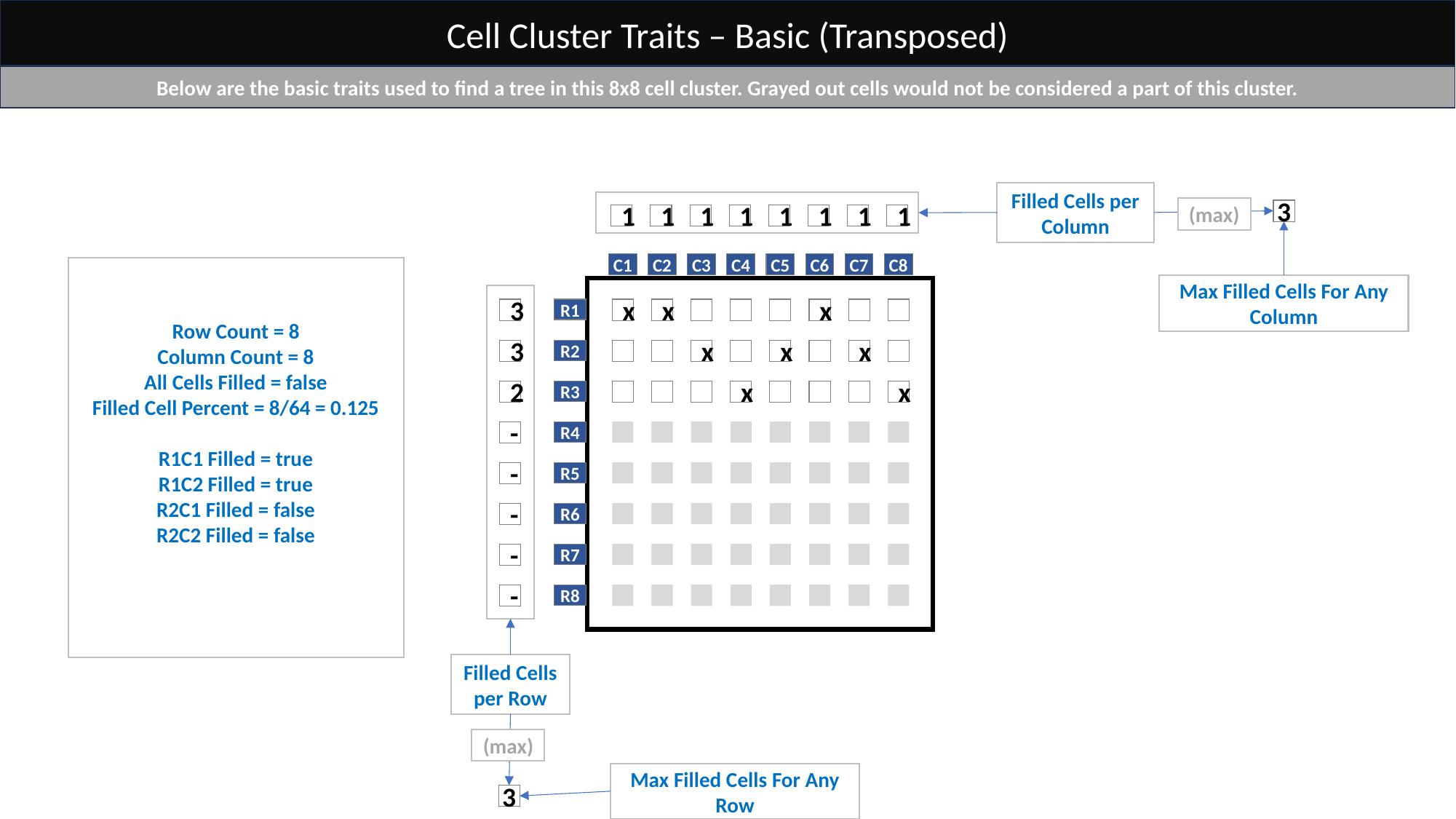

Cell Cluster Traits – Basic (Transposed)
Below are the basic traits used to find a tree in this 8x8 cell cluster. Grayed out cells would not be considered a part of this cluster.
Filled Cells per Column

(max)
3
1
1
1
1
1
1
1
1
C1
C2
C3
C4
C5
C6
C7
C8
Row Count = 8
Column Count = 8
All Cells Filled = false
Filled Cell Percent = 8/64 = 0.125

R1C1 Filled = true
R1C2 Filled = true
R2C1 Filled = false
R2C2 Filled = false

Max Filled Cells For Any Column

3
R1
x
x

x

3
R2

x

x

x

2
R3

x

x
-
R4

-
R5

-
R6

-
R7

-
R8

Filled Cells per Row
(max)
Max Filled Cells For Any Row
3